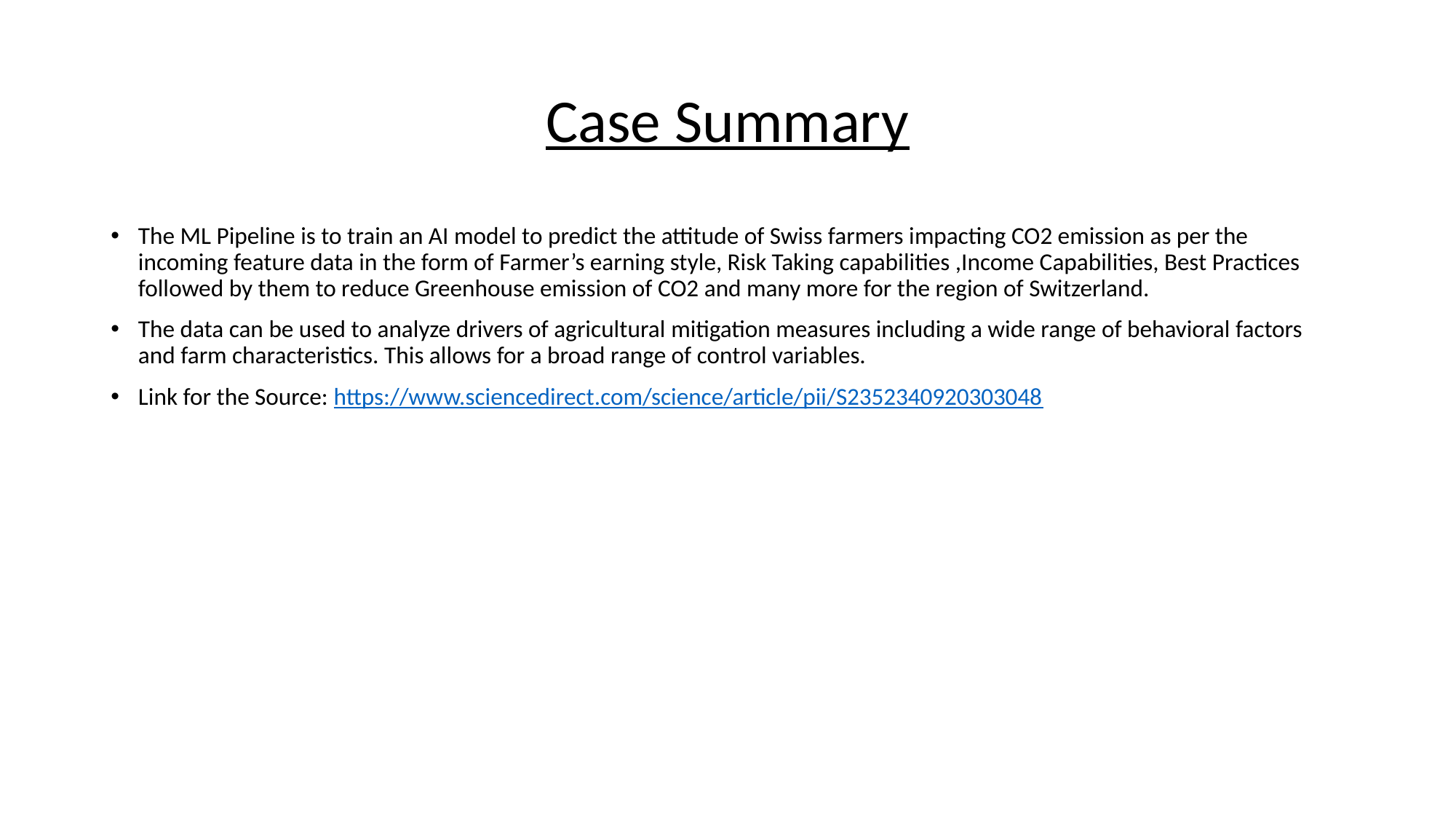

# Case Summary
The ML Pipeline is to train an AI model to predict the attitude of Swiss farmers impacting CO2 emission as per the incoming feature data in the form of Farmer’s earning style, Risk Taking capabilities ,Income Capabilities, Best Practices followed by them to reduce Greenhouse emission of CO2 and many more for the region of Switzerland.
The data can be used to analyze drivers of agricultural mitigation measures including a wide range of behavioral factors and farm characteristics. This allows for a broad range of control variables.
Link for the Source: https://www.sciencedirect.com/science/article/pii/S2352340920303048